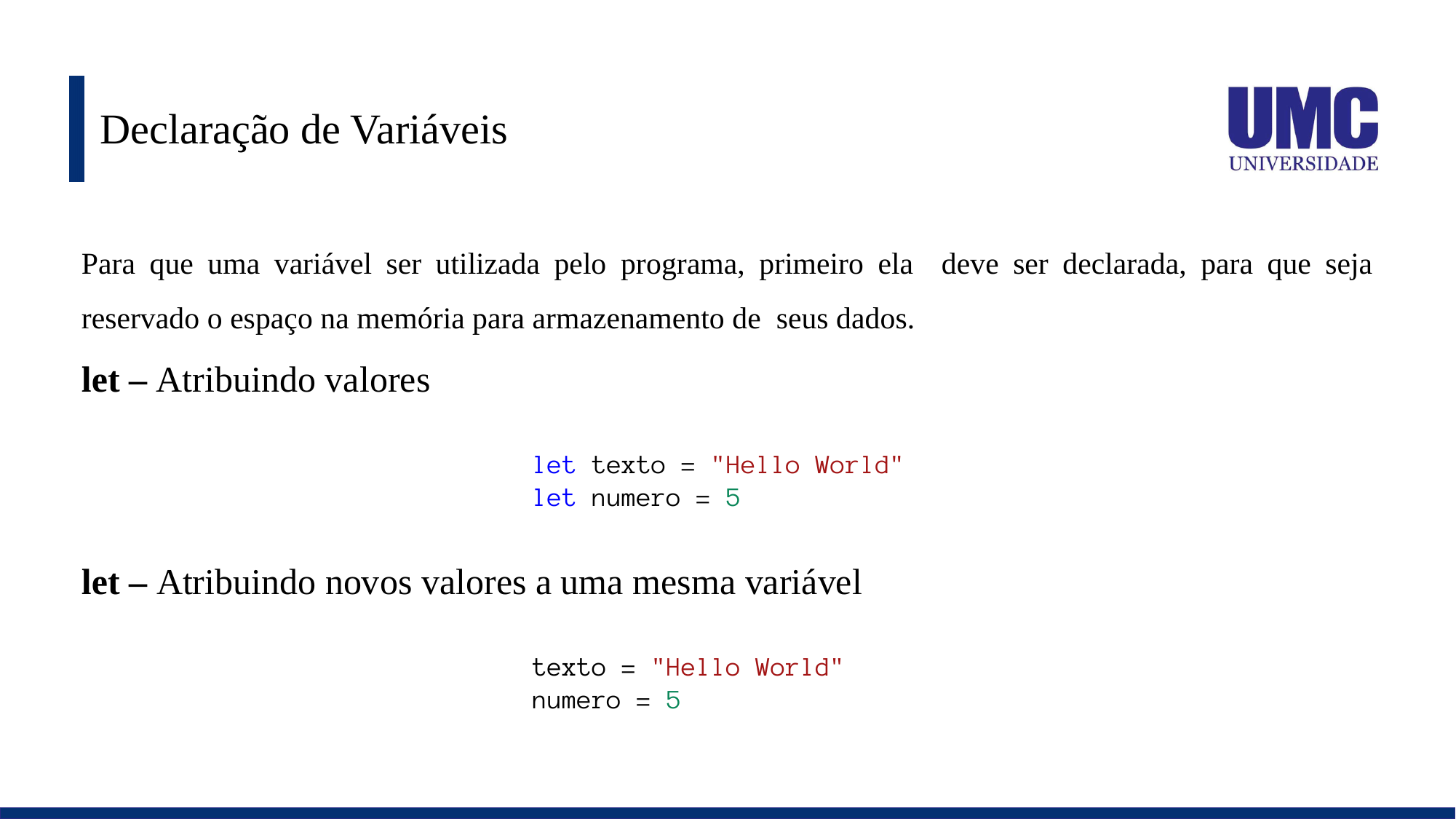

# Declaração de Variáveis
Para que uma variável ser utilizada pelo programa, primeiro ela  deve ser declarada, para que seja reservado o espaço na memória para armazenamento de  seus dados.
let – Atribuindo valores
let texto = "Hello World"
let numero = 5
let – Atribuindo novos valores a uma mesma variável
texto = "Hello World"
numero = 5